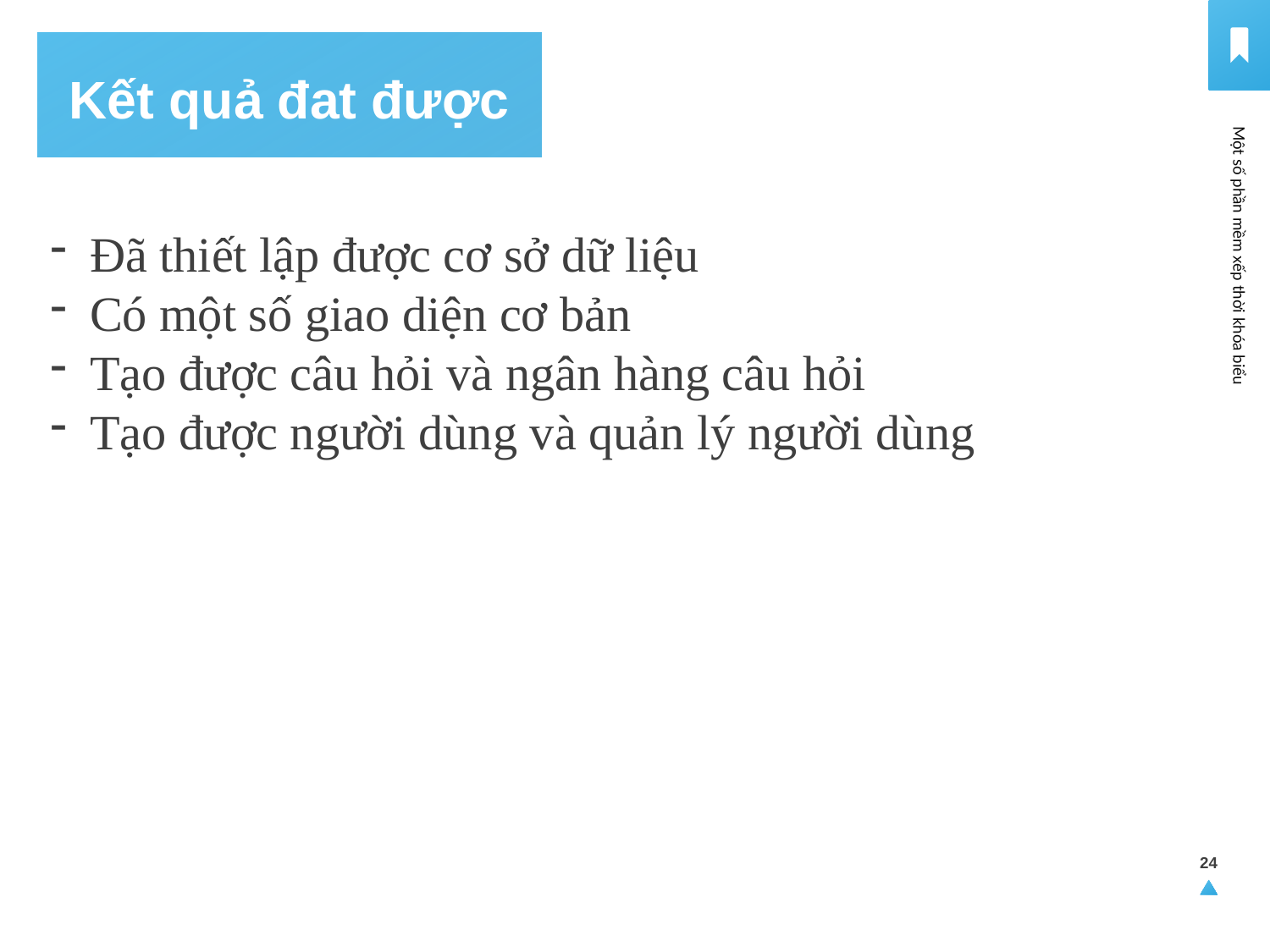

Kết quả đat được

Đã thiết lập được cơ sở dữ liệu
Có một số giao diện cơ bản
Tạo được câu hỏi và ngân hàng câu hỏi
Tạo được người dùng và quản lý người dùng
Một số phần mềm xếp thời khóa biểu
24